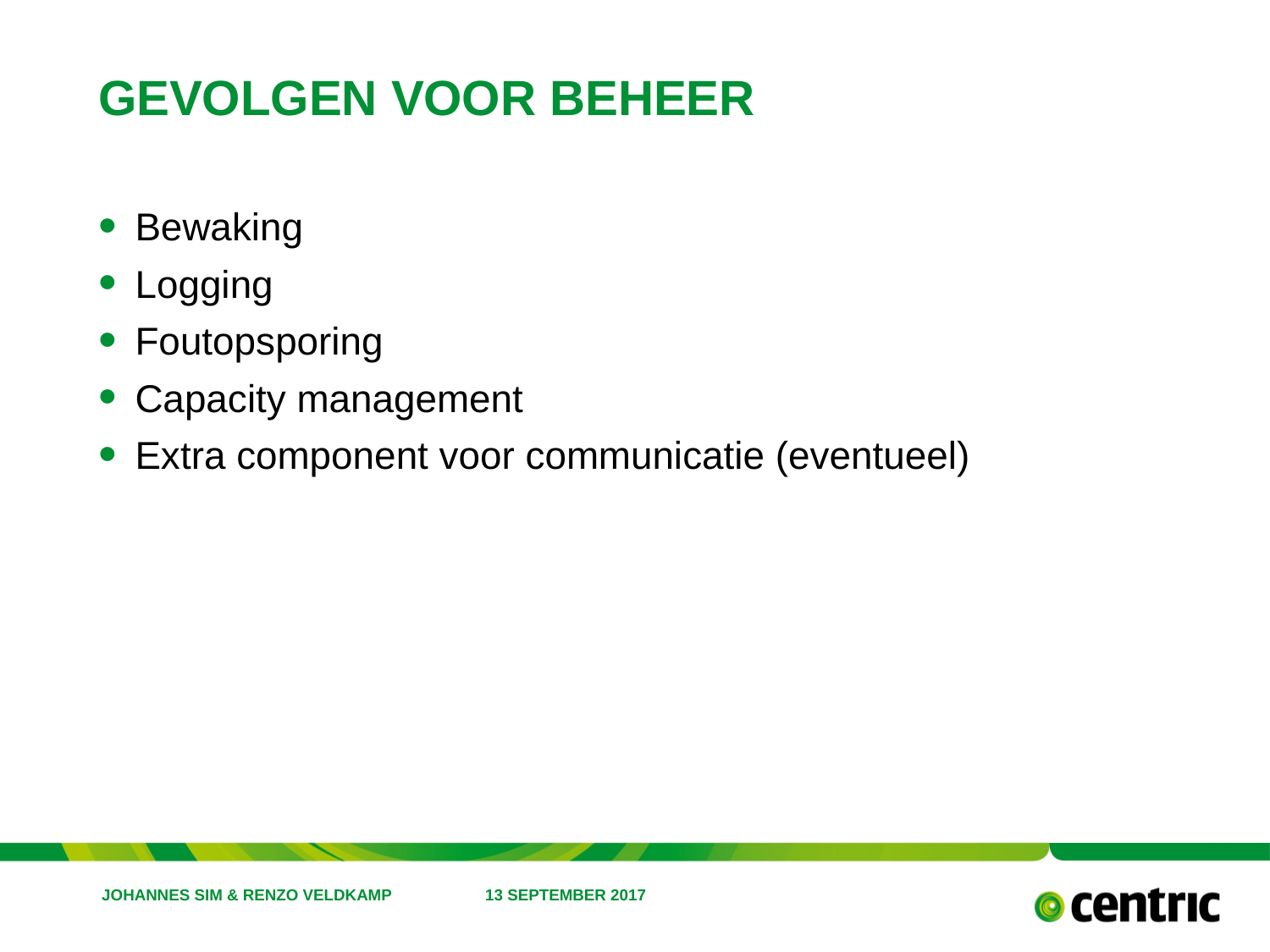

# Gevolgen voor beheer
Bewaking
Logging
Foutopsporing
Capacity management
Extra component voor communicatie (eventueel)
Johannes Sim & Renzo veldkamp
13 september 2017